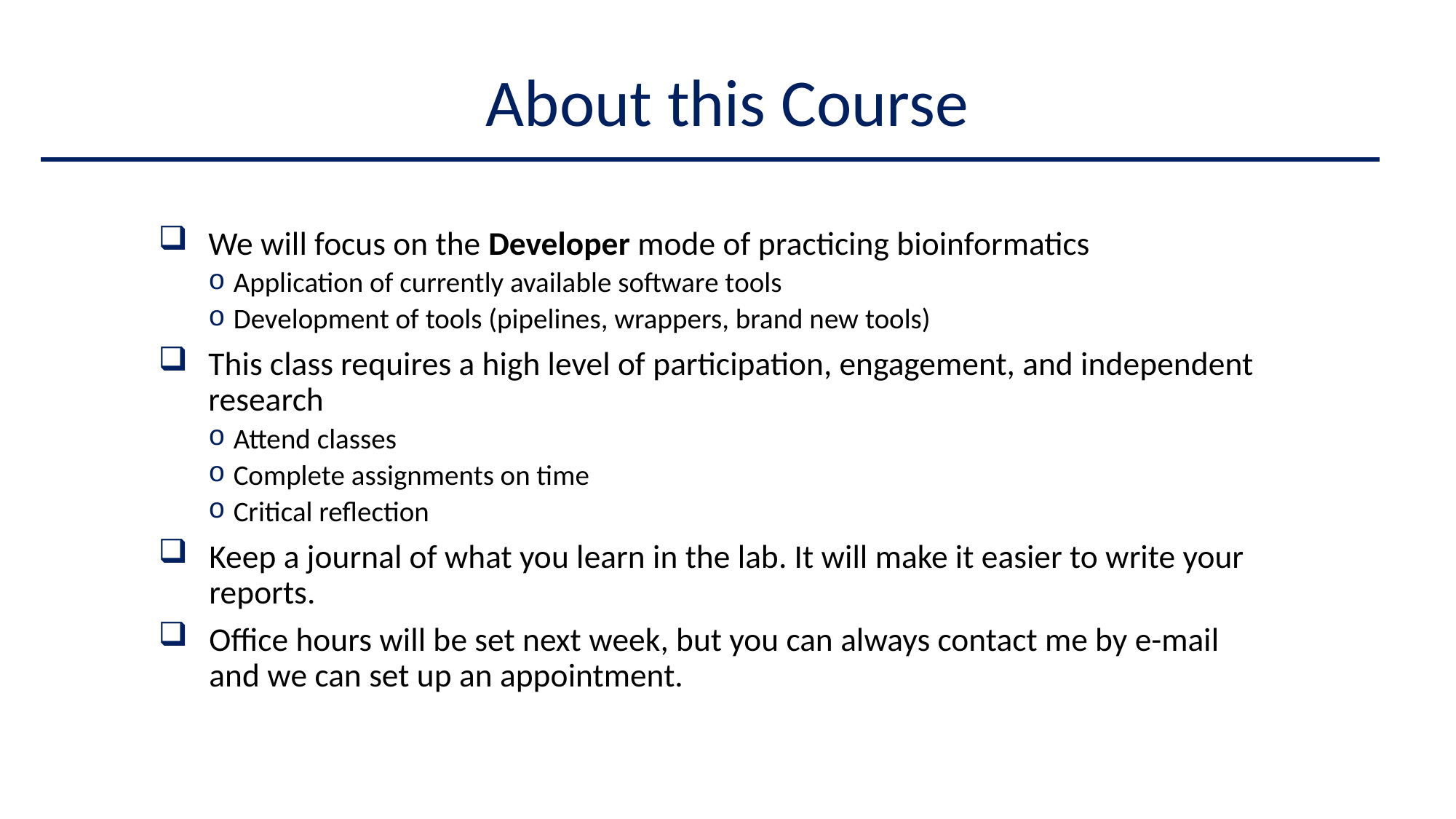

# About this Course
We will focus on the Developer mode of practicing bioinformatics
Application of currently available software tools
Development of tools (pipelines, wrappers, brand new tools)
This class requires a high level of participation, engagement, and independent research
Attend classes
Complete assignments on time
Critical reflection
Keep a journal of what you learn in the lab. It will make it easier to write your reports.
Office hours will be set next week, but you can always contact me by e-mail and we can set up an appointment.